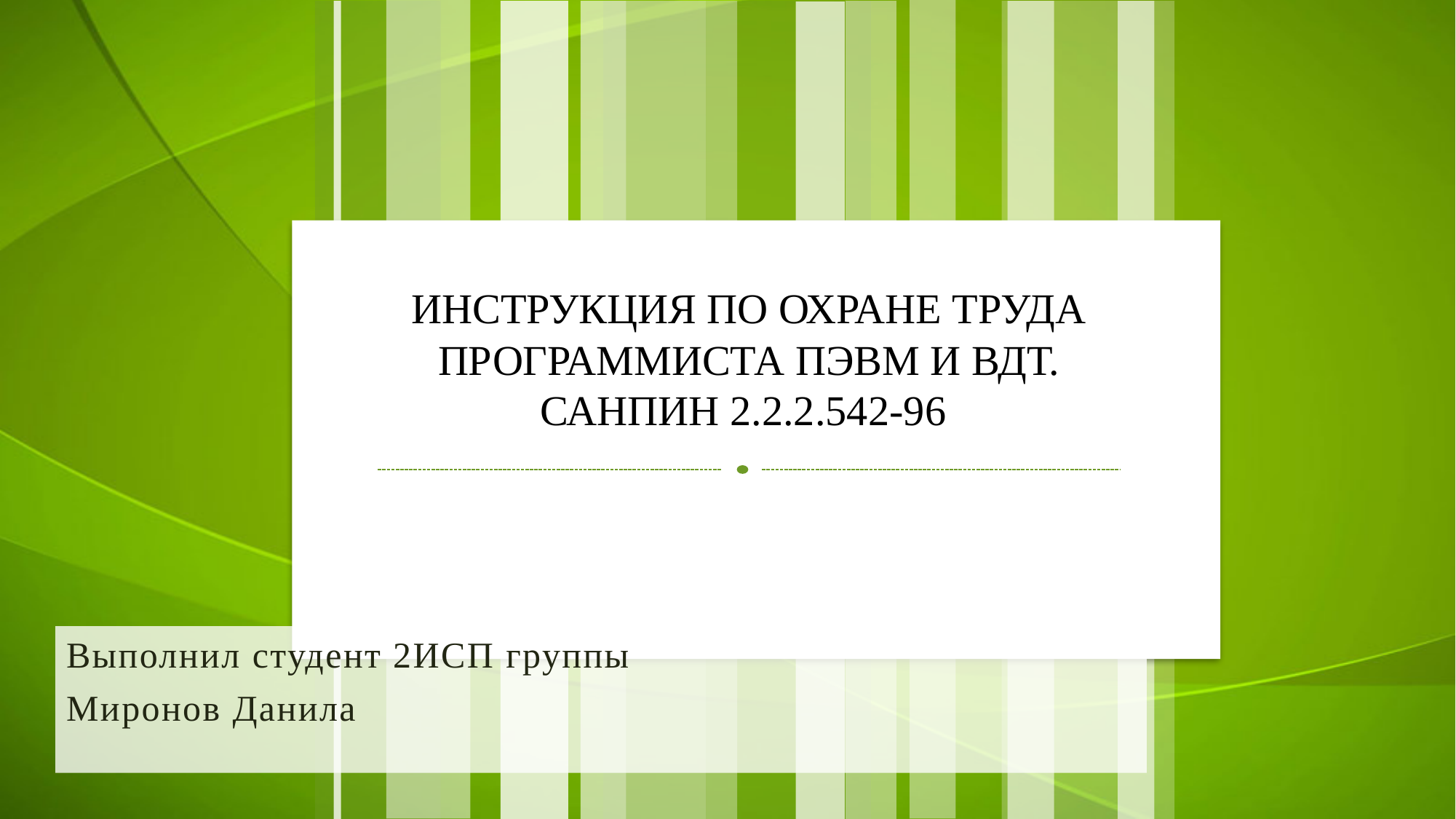

# Инструкция по охране труда программиста ПЭВМ И ВДТ. СанПиН 2.2.2.542-96
Выполнил студент 2ИСП группы
Миронов Данила